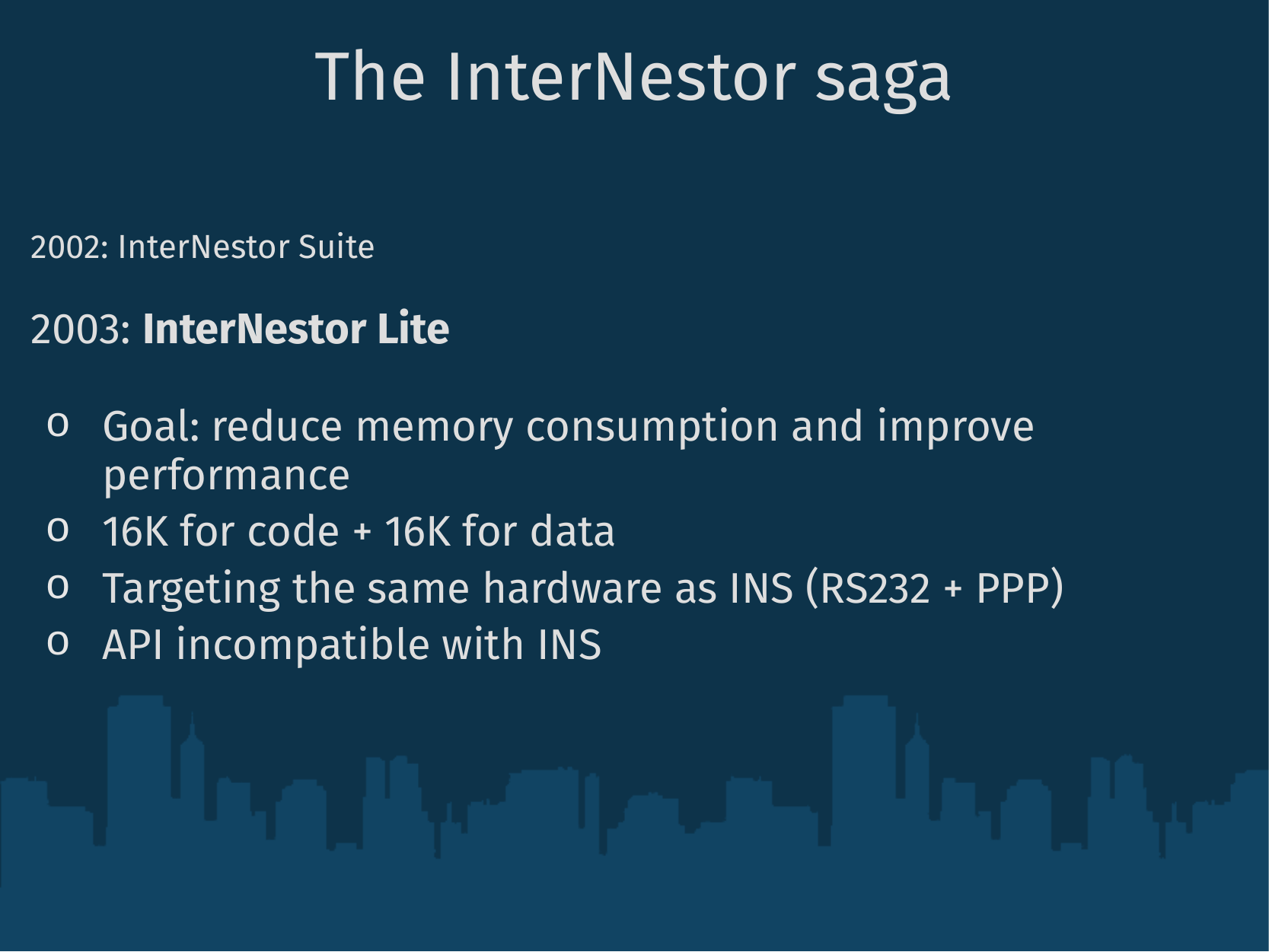

# The InterNestor saga
2002: InterNestor Suite

2003: InterNestor Lite

Goal: reduce memory consumption and improve performance
16K for code + 16K for data
Targeting the same hardware as INS (RS232 + PPP)
API incompatible with INS